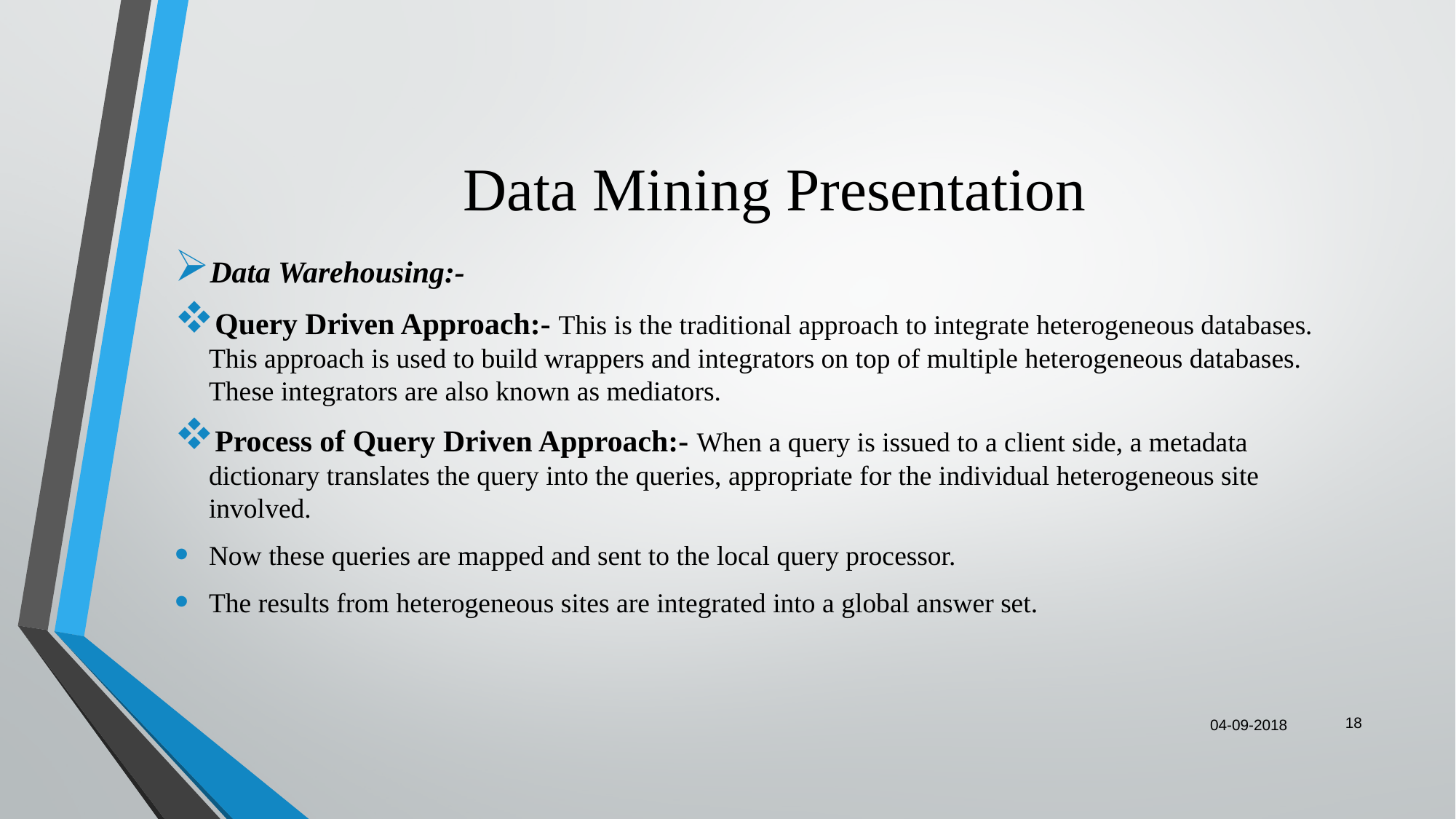

# Data Mining Presentation
Data Warehousing:-
Query Driven Approach:- This is the traditional approach to integrate heterogeneous databases. This approach is used to build wrappers and integrators on top of multiple heterogeneous databases. These integrators are also known as mediators.
Process of Query Driven Approach:- When a query is issued to a client side, a metadata dictionary translates the query into the queries, appropriate for the individual heterogeneous site involved.
Now these queries are mapped and sent to the local query processor.
The results from heterogeneous sites are integrated into a global answer set.

18
04-09-2018